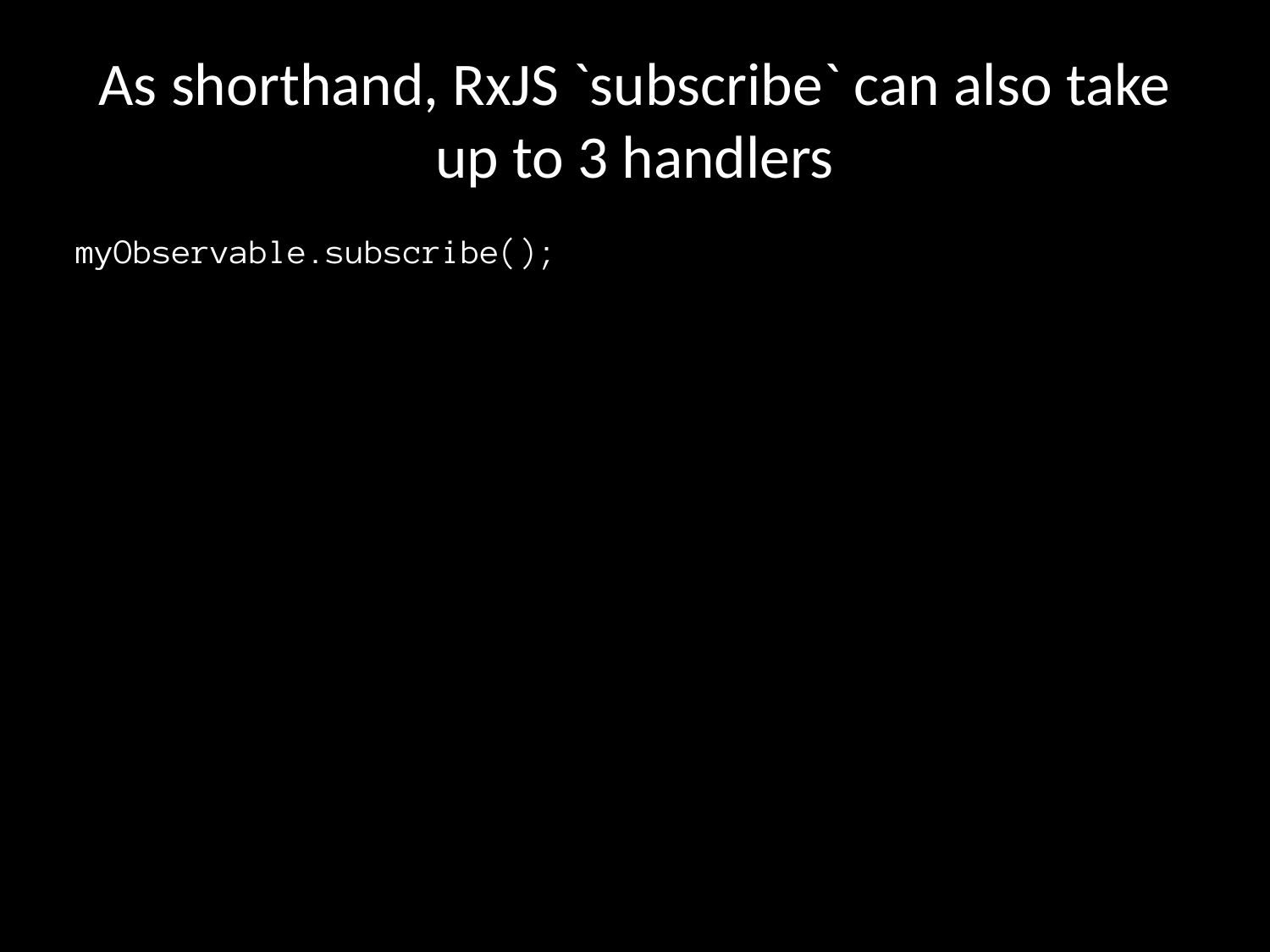

# As shorthand, RxJS `subscribe` can also take up to 3 handlers
myObservable.subscribe();